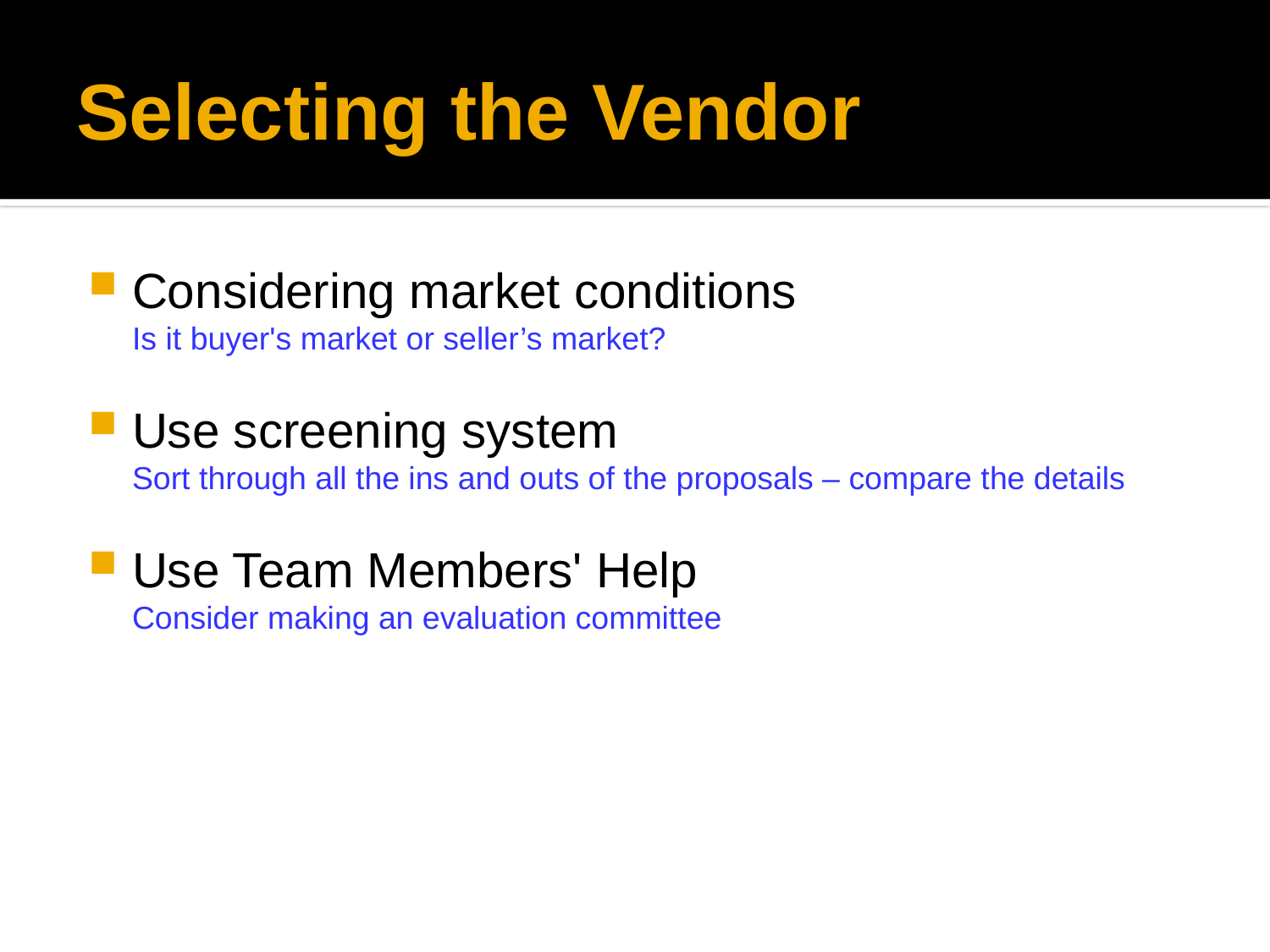

# Selecting the Vendor
Considering market conditions
Is it buyer's market or seller’s market?
Use screening system
Sort through all the ins and outs of the proposals – compare the details
Use Team Members' Help
Consider making an evaluation committee